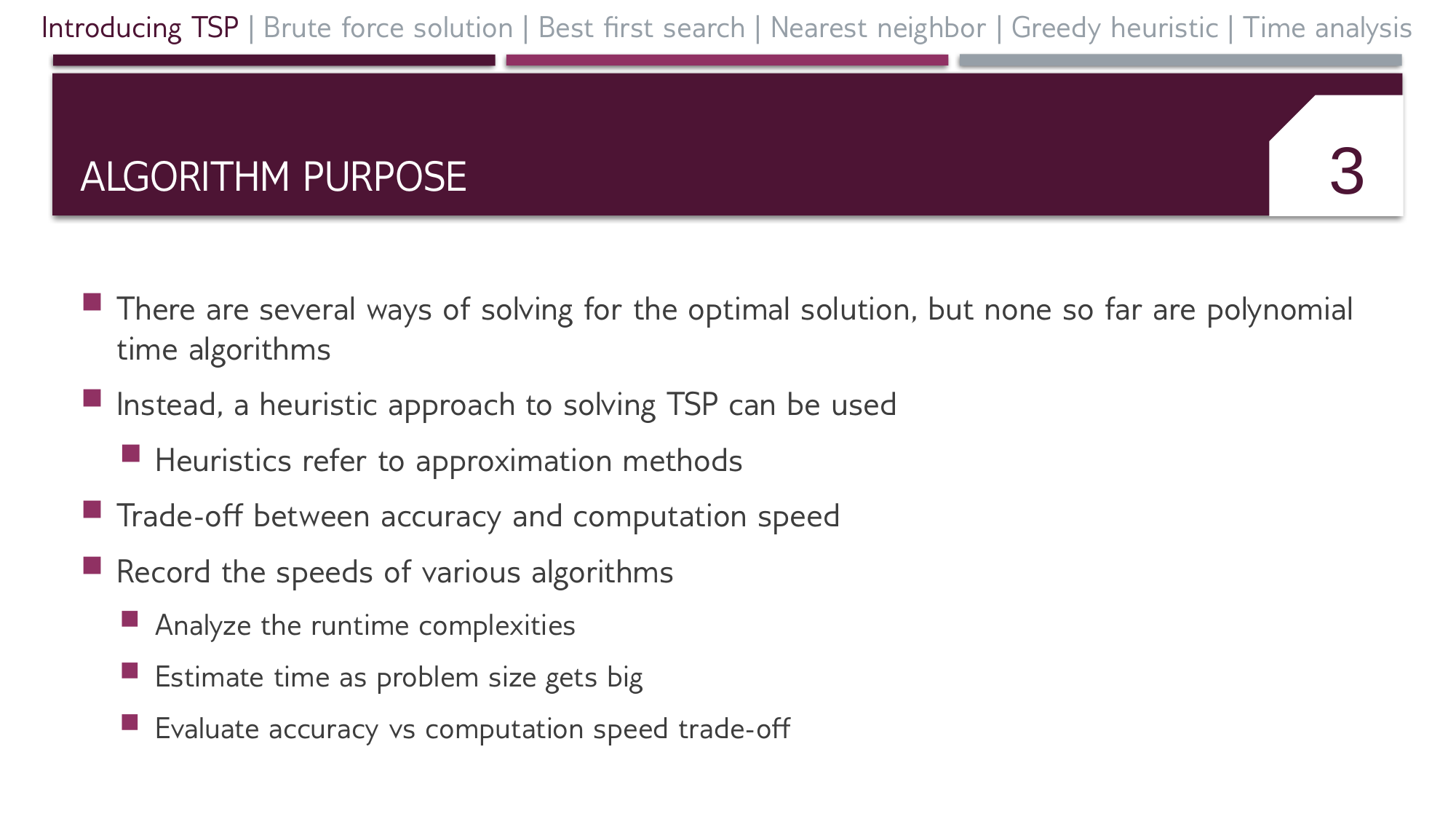

Introducing TSP | Brute force solution | Best first search | Nearest neighbor | Greedy heuristic | Time analysis
# Algorithm purpose
3
There are several ways of solving for the optimal solution, but none so far are polynomial time algorithms
Instead, a heuristic approach to solving TSP can be used
Heuristics refer to approximation methods
Trade-off between accuracy and computation speed
Record the speeds of various algorithms
Analyze the runtime complexities
Estimate time as problem size gets big
Evaluate accuracy vs computation speed trade-off